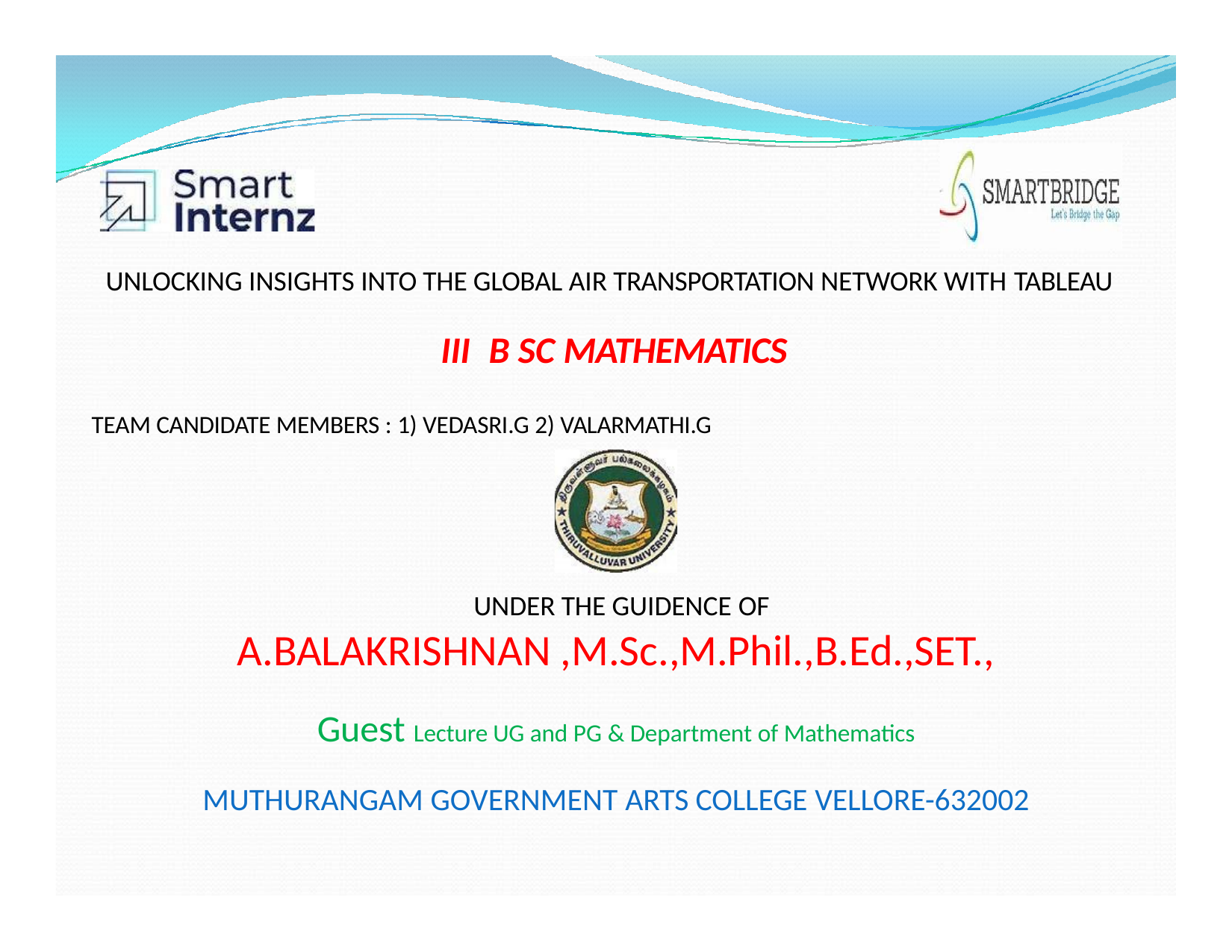

UNLOCKING INSIGHTS INTO THE GLOBAL AIR TRANSPORTATION NETWORK WITH TABLEAU
# III	B SC MATHEMATICS
TEAM CANDIDATE MEMBERS : 1) VEDASRI.G 2) VALARMATHI.G

UNDER THE GUIDENCE OF
A.BALAKRISHNAN ,M.Sc.,M.Phil.,B.Ed.,SET.,
Guest Lecture UG and PG & Department of Mathematics
MUTHURANGAM GOVERNMENT ARTS COLLEGE VELLORE-632002